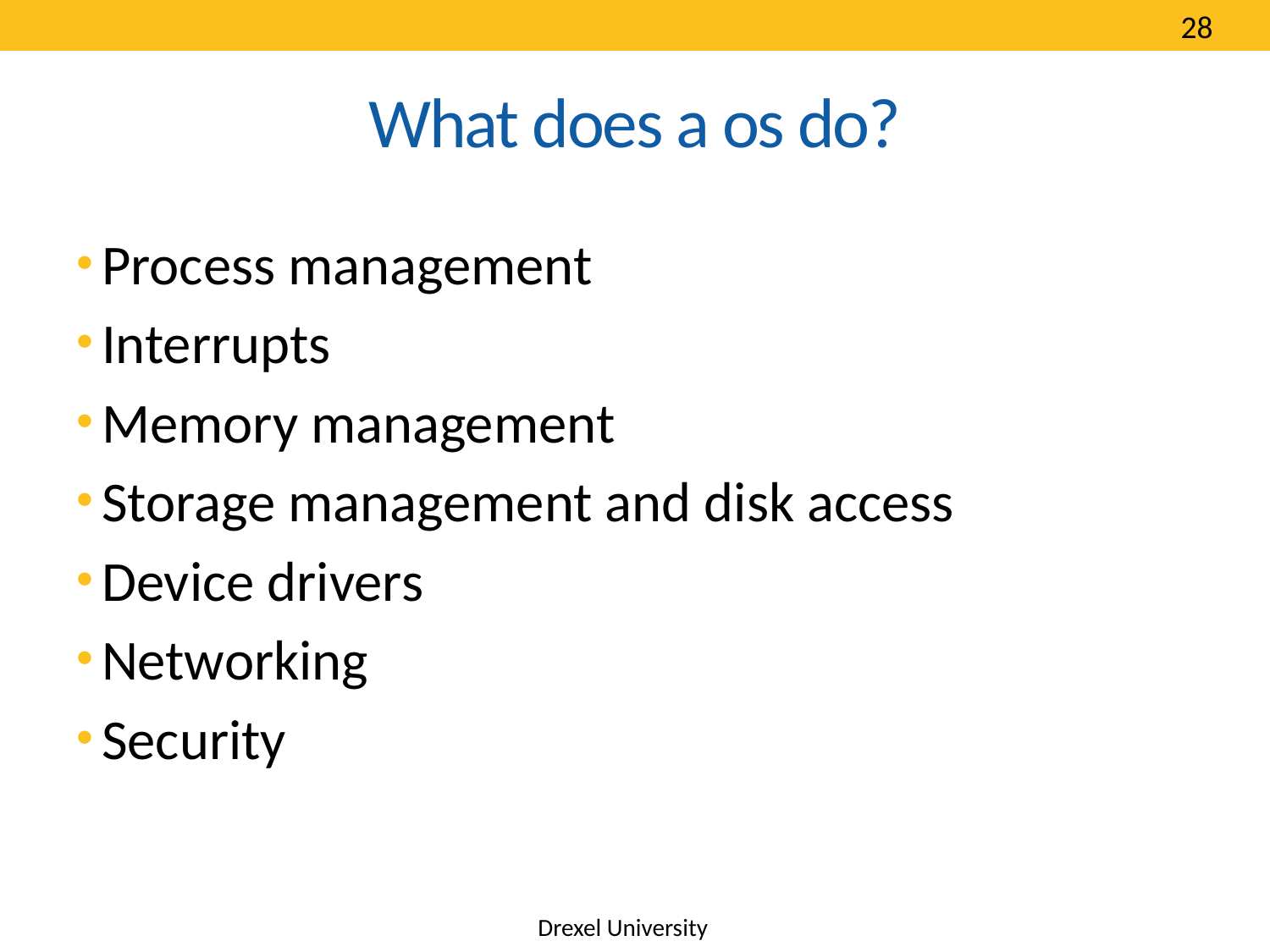

28
# What does a os do?
Process management
Interrupts
Memory management
Storage management and disk access
Device drivers
Networking
Security